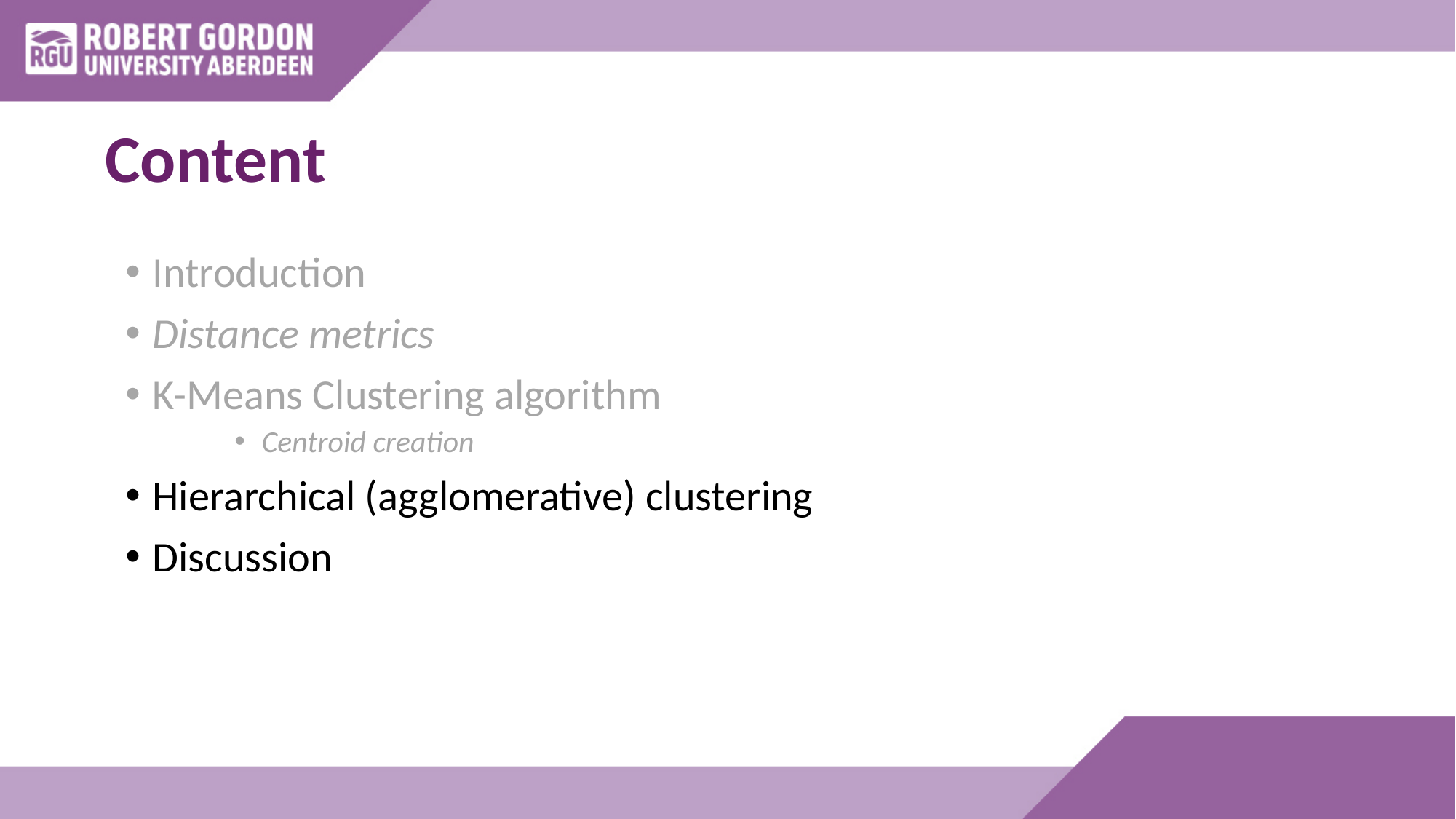

# Content
Introduction
Distance metrics
K-Means Clustering algorithm
Centroid creation
Hierarchical (agglomerative) clustering
Discussion